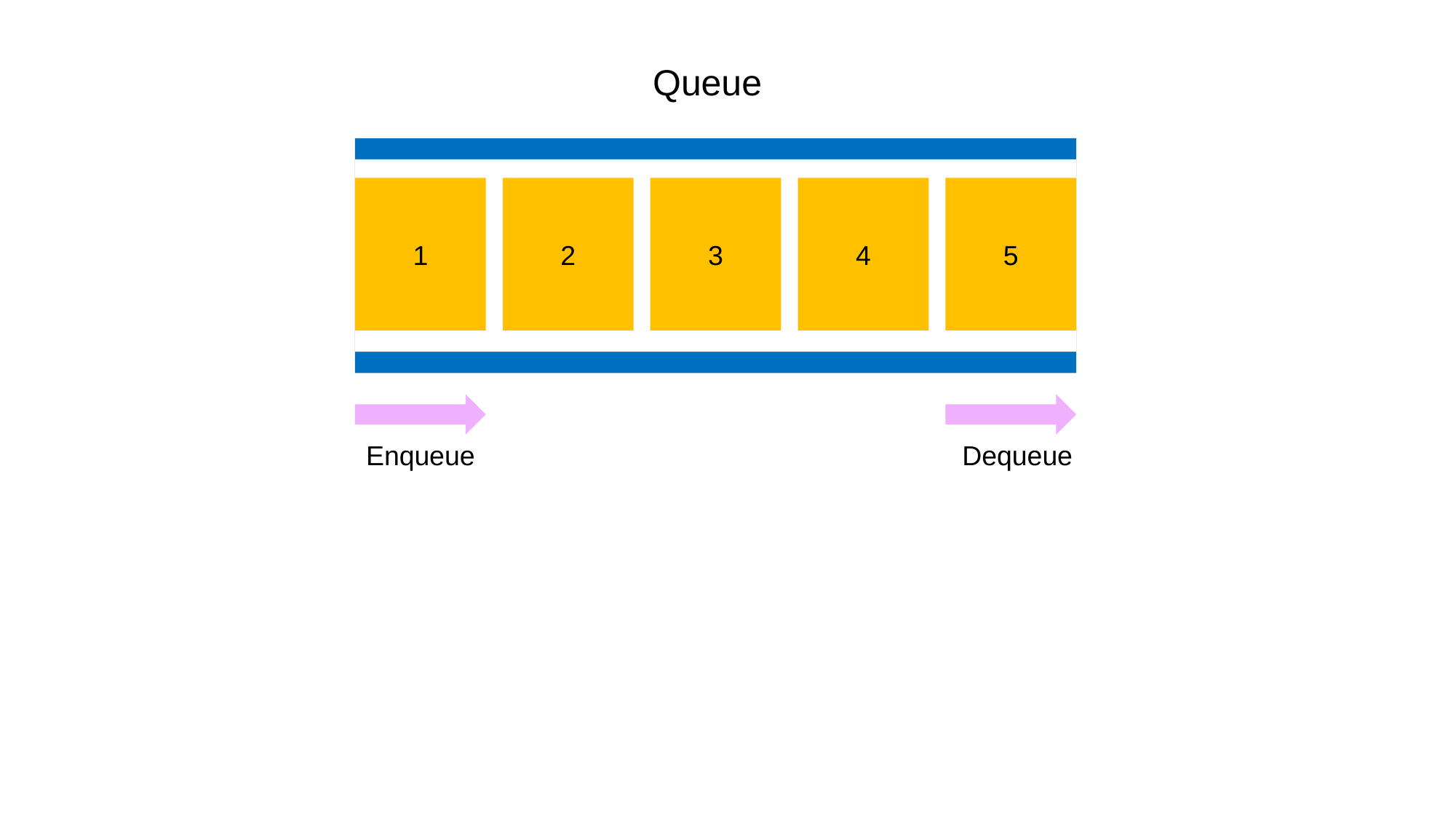

Queue

1
2
3
4
5

Enqueue
Dequeue